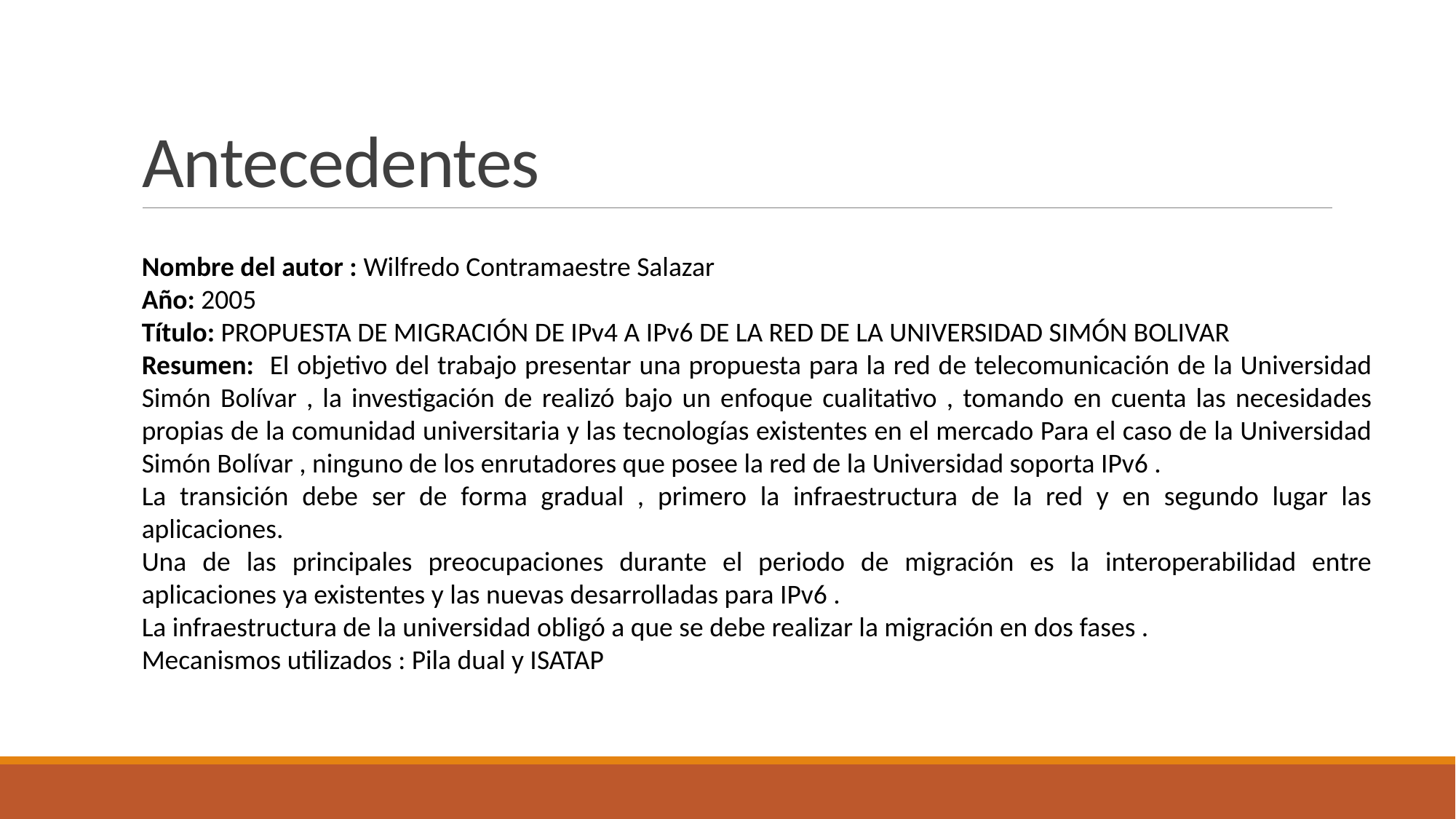

# Antecedentes
Nombre del autor : Wilfredo Contramaestre Salazar
Año: 2005
Título: PROPUESTA DE MIGRACIÓN DE IPv4 A IPv6 DE LA RED DE LA UNIVERSIDAD SIMÓN BOLIVAR
Resumen:  El objetivo del trabajo presentar una propuesta para la red de telecomunicación de la Universidad Simón Bolívar , la investigación de realizó bajo un enfoque cualitativo , tomando en cuenta las necesidades propias de la comunidad universitaria y las tecnologías existentes en el mercado Para el caso de la Universidad Simón Bolívar , ninguno de los enrutadores que posee la red de la Universidad soporta IPv6 .
La transición debe ser de forma gradual , primero la infraestructura de la red y en segundo lugar las aplicaciones.
Una de las principales preocupaciones durante el periodo de migración es la interoperabilidad entre aplicaciones ya existentes y las nuevas desarrolladas para IPv6 .
La infraestructura de la universidad obligó a que se debe realizar la migración en dos fases .
Mecanismos utilizados : Pila dual y ISATAP